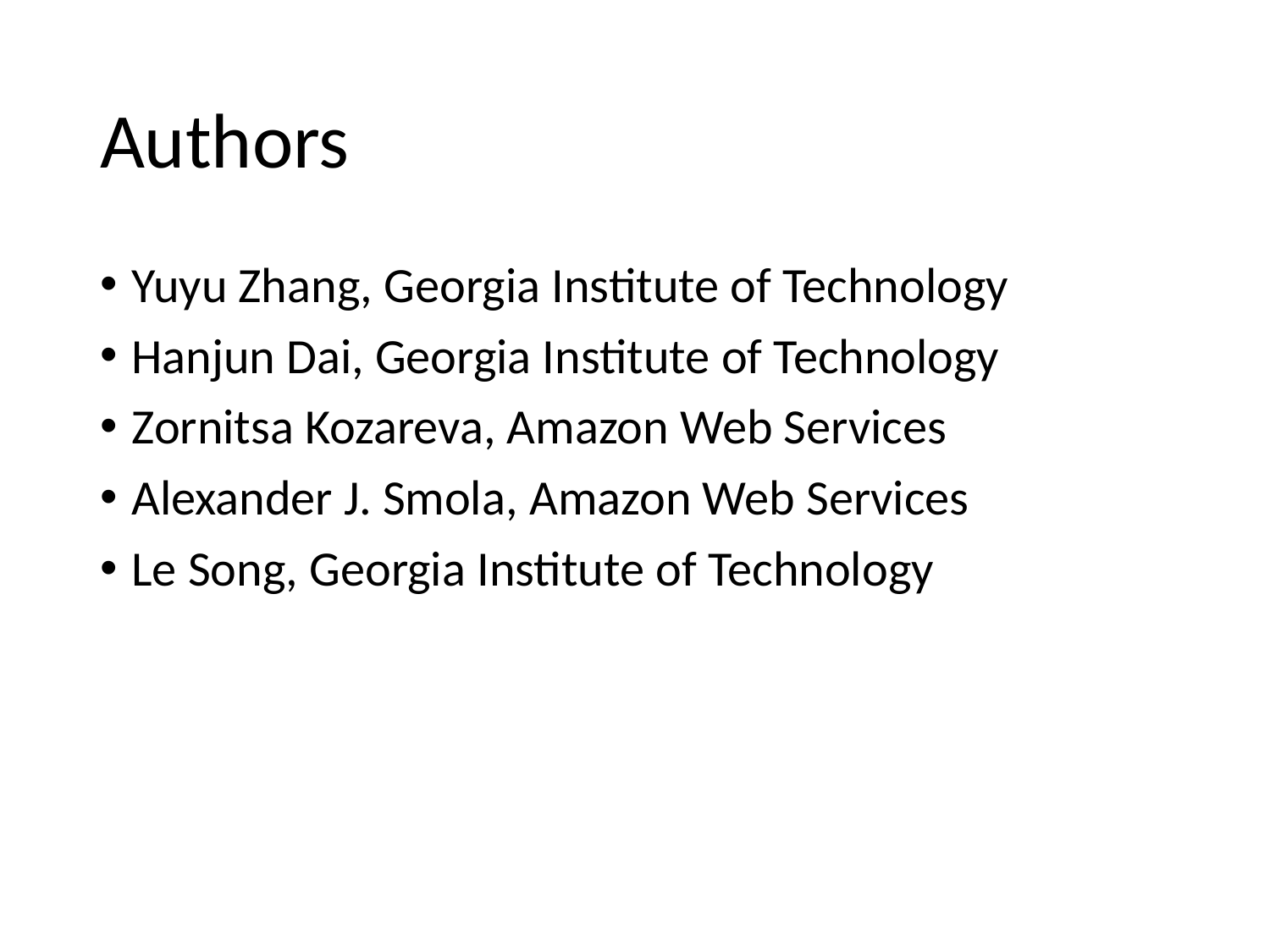

# Authors
Yuyu Zhang, Georgia Institute of Technology
Hanjun Dai, Georgia Institute of Technology
Zornitsa Kozareva, Amazon Web Services
Alexander J. Smola, Amazon Web Services
Le Song, Georgia Institute of Technology